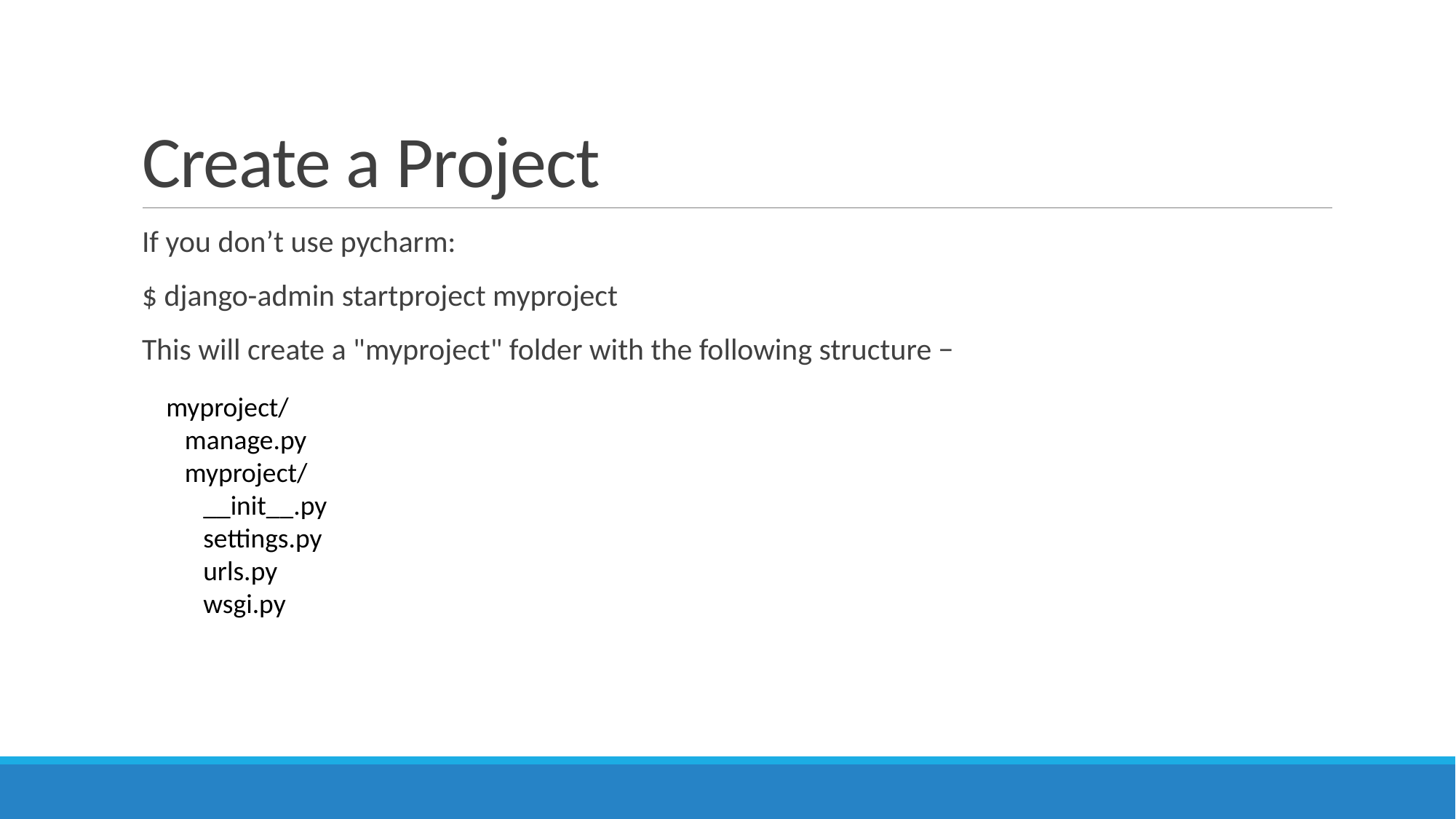

# Create a Project
If you don’t use pycharm:
$ django-admin startproject myproject
This will create a "myproject" folder with the following structure −

myproject/
   manage.py
   myproject/
      __init__.py
      settings.py
      urls.py
      wsgi.py